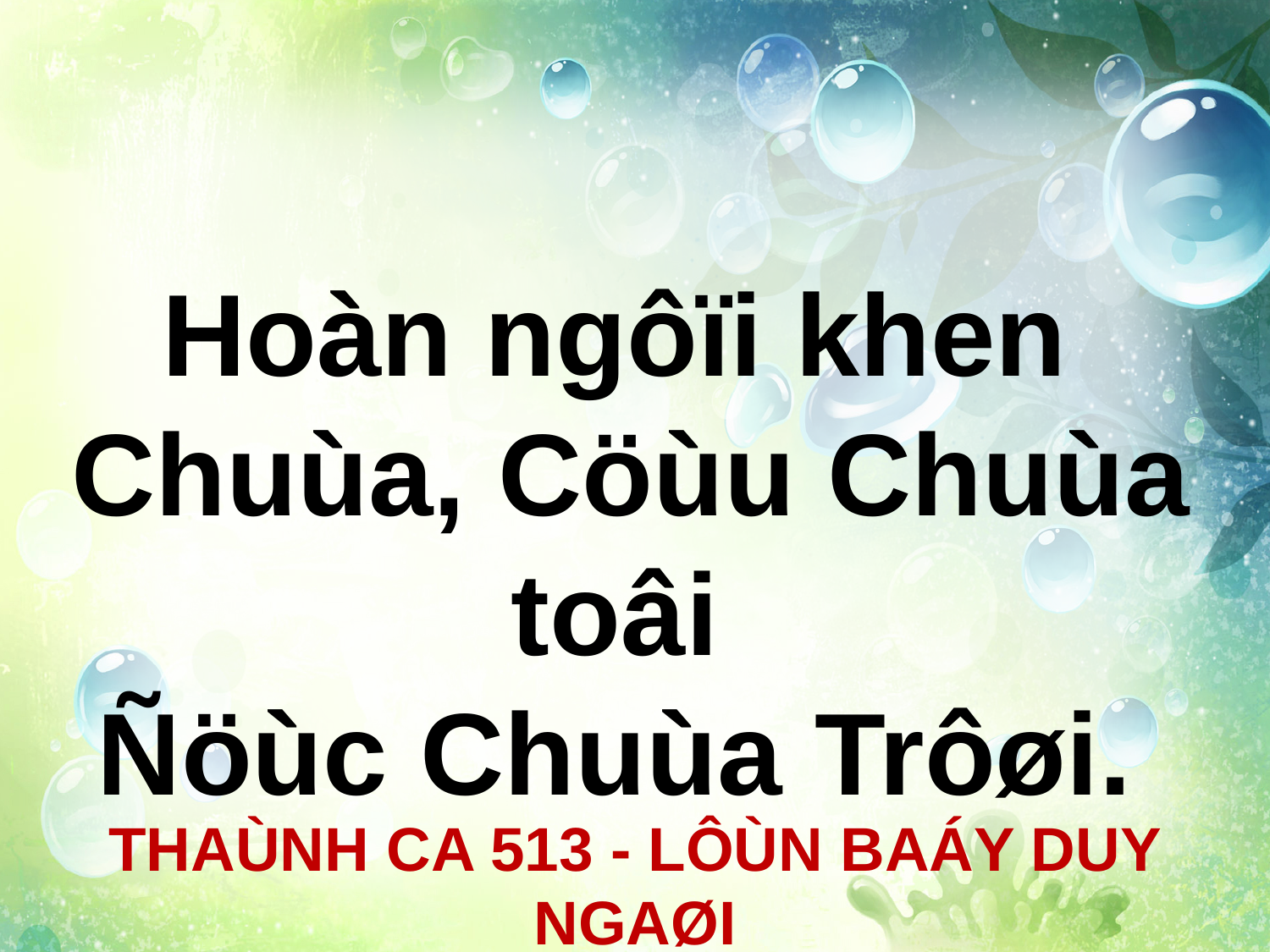

Hoàn ngôïi khen
Chuùa, Cöùu Chuùa toâi
Ñöùc Chuùa Trôøi.
THAÙNH CA 513 - LÔÙN BAÁY DUY NGAØI